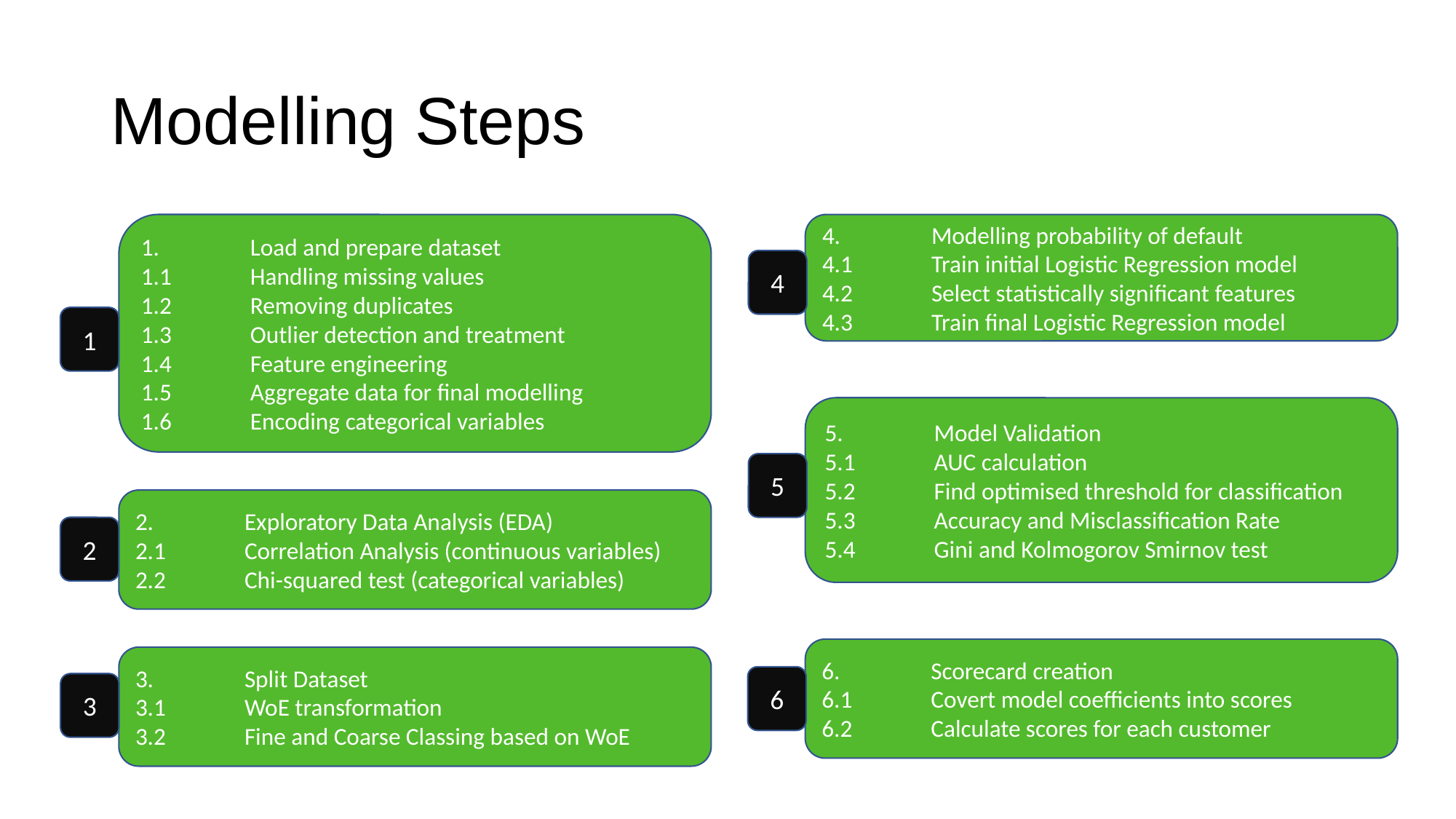

# Modelling Steps
1. 	Load and prepare dataset
1.1 	Handling missing values
1.2 	Removing duplicates
1.3	Outlier detection and treatment
1.4 	Feature engineering
1.5	Aggregate data for final modelling
1.6	Encoding categorical variables
4. 	Modelling probability of default
4.1 	Train initial Logistic Regression model
4.2 	Select statistically significant features
4.3	Train final Logistic Regression model
4
1
5. 	Model Validation
5.1 	AUC calculation
5.2 	Find optimised threshold for classification
5.3	Accuracy and Misclassification Rate
5.4	Gini and Kolmogorov Smirnov test
5
2. 	Exploratory Data Analysis (EDA)
2.1 	Correlation Analysis (continuous variables)
2.2 	Chi-squared test (categorical variables)
2
6. 	Scorecard creation
6.1	Covert model coefficients into scores
6.2 	Calculate scores for each customer
3. 	Split Dataset
3.1 	WoE transformation
3.2	Fine and Coarse Classing based on WoE
6
3